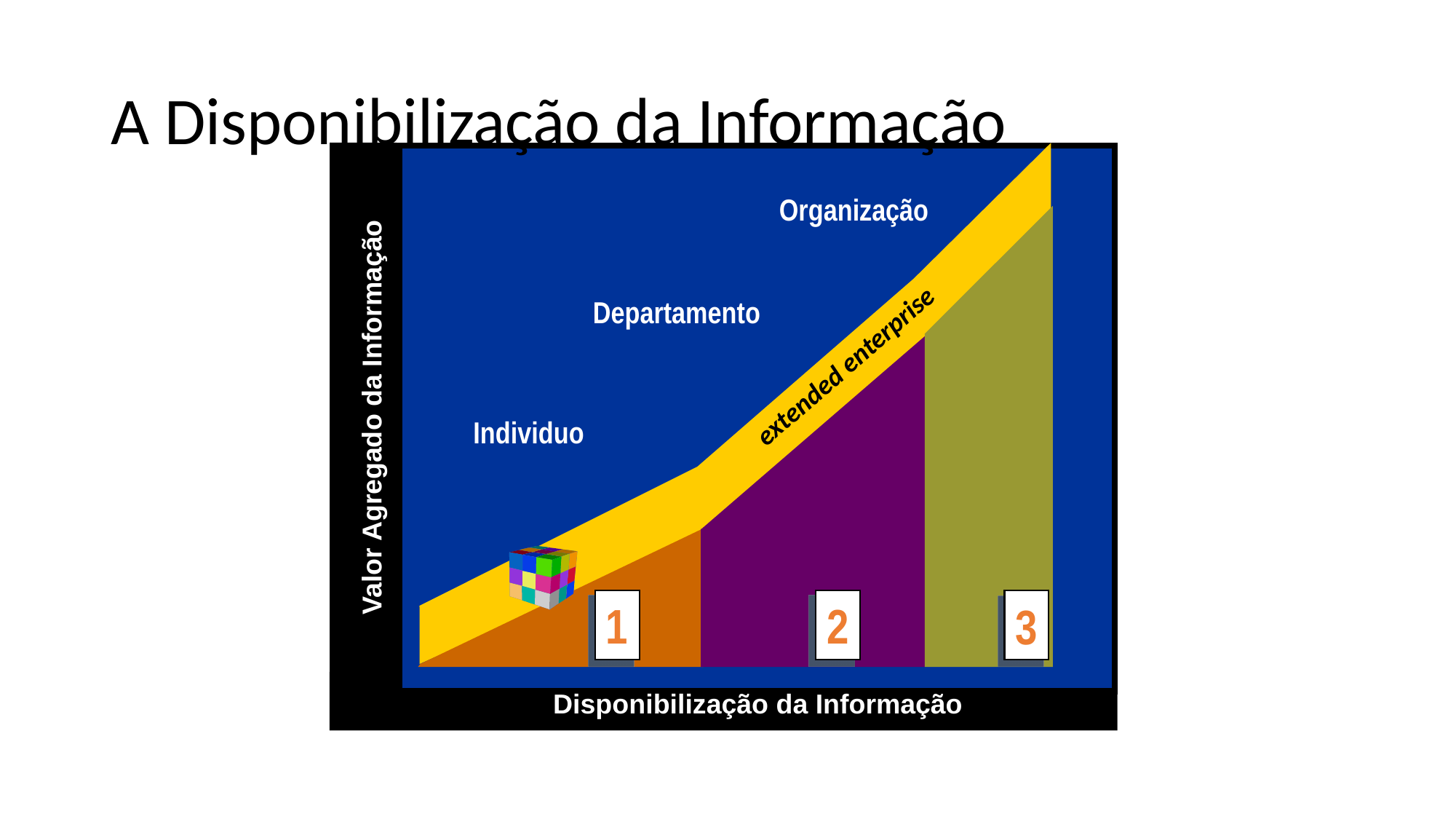

# A Disponibilização da Informação

Organização

Departamento

extended enterprise
Valor Agregado da Informação
Individuo

1
2
3

Disponibilização da Informação